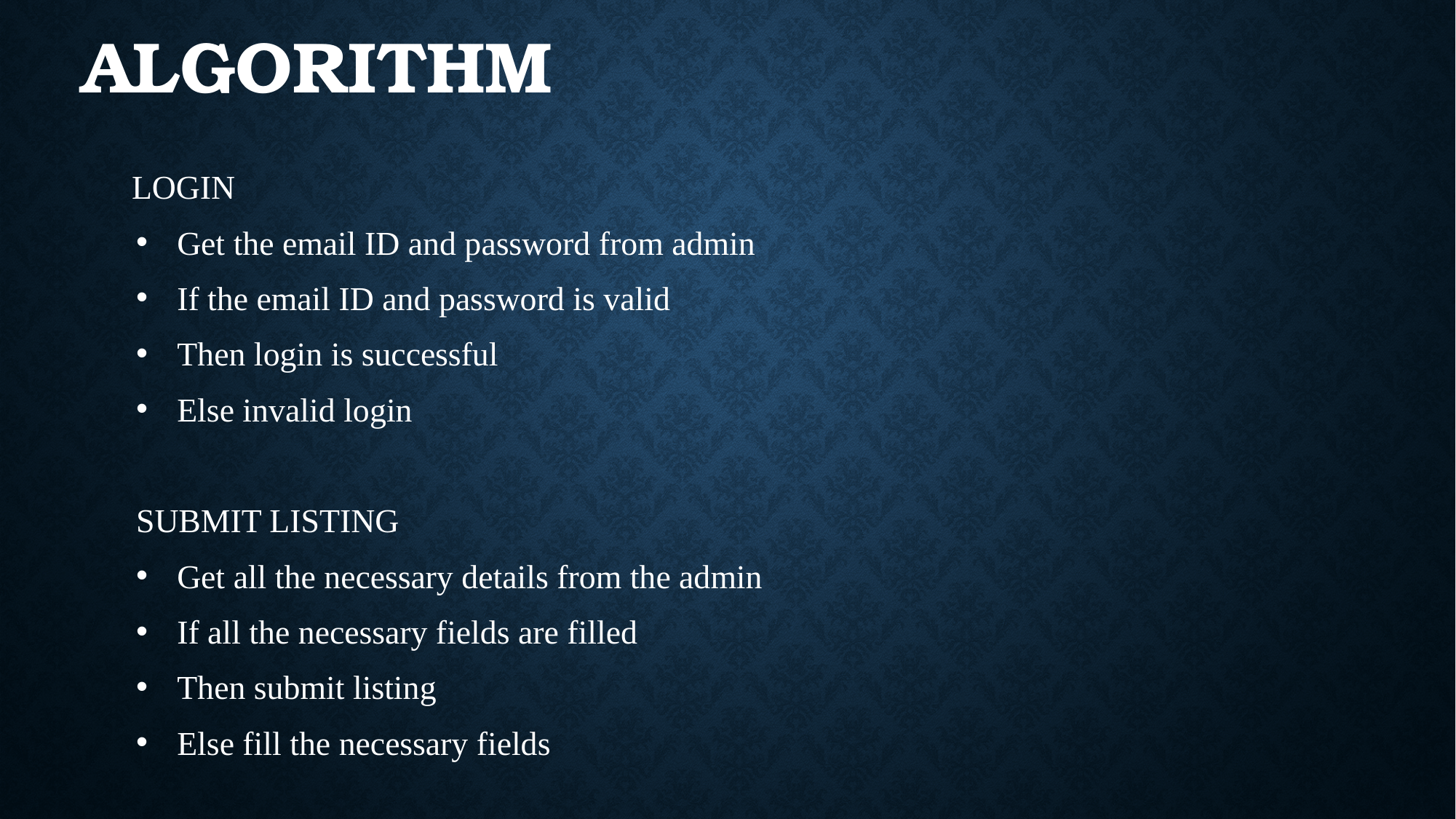

# ALGORITHM
      LOGIN
Get the email ID and password from admin
If the email ID and password is valid
Then login is successful
Else invalid login

SUBMIT LISTING
Get all the necessary details from the admin
If all the necessary fields are filled
Then submit listing
Else fill the necessary fields